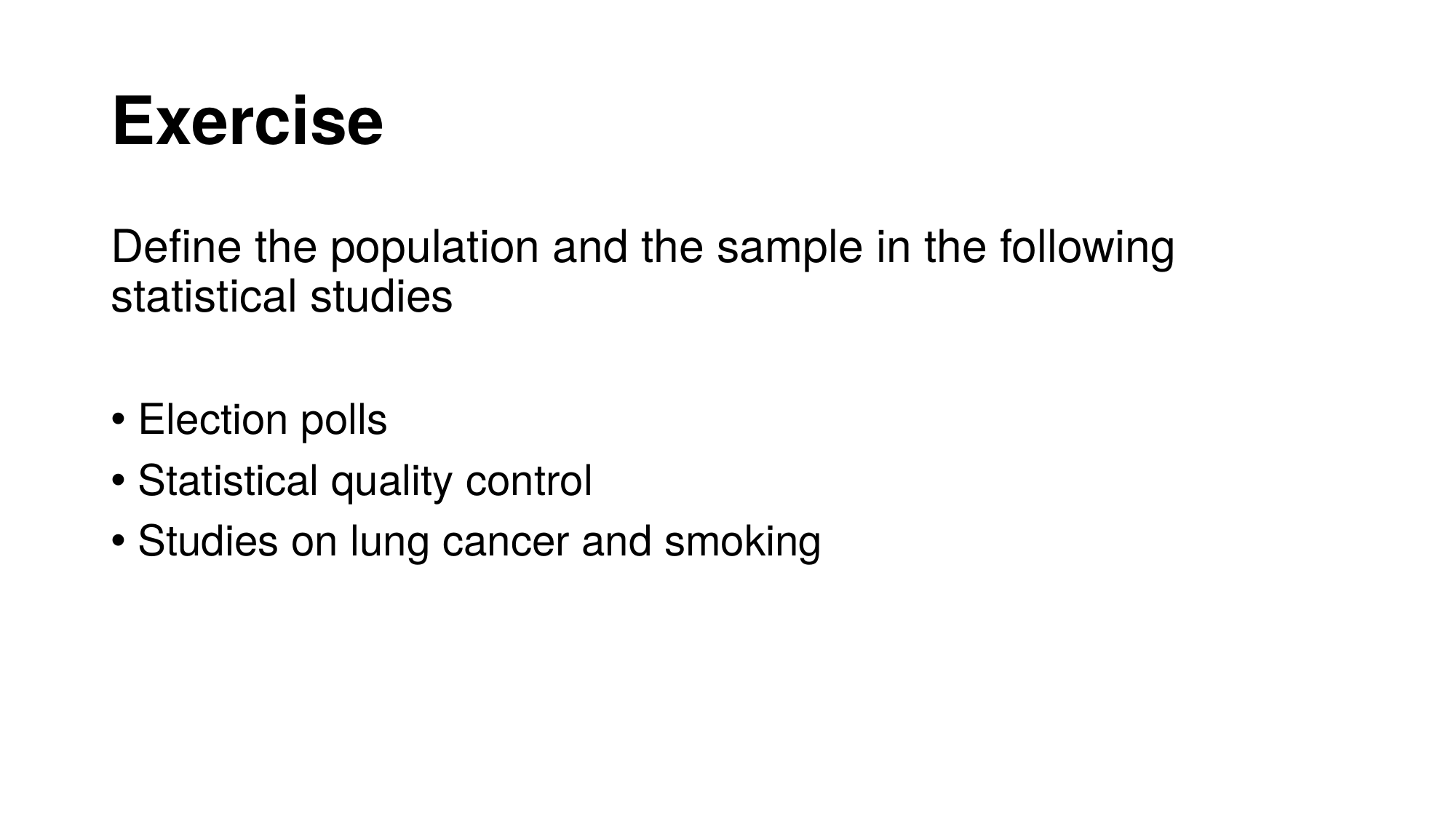

# Exercise
Define the population and the sample in the following statistical studies

Election polls
Statistical quality control
Studies on lung cancer and smoking